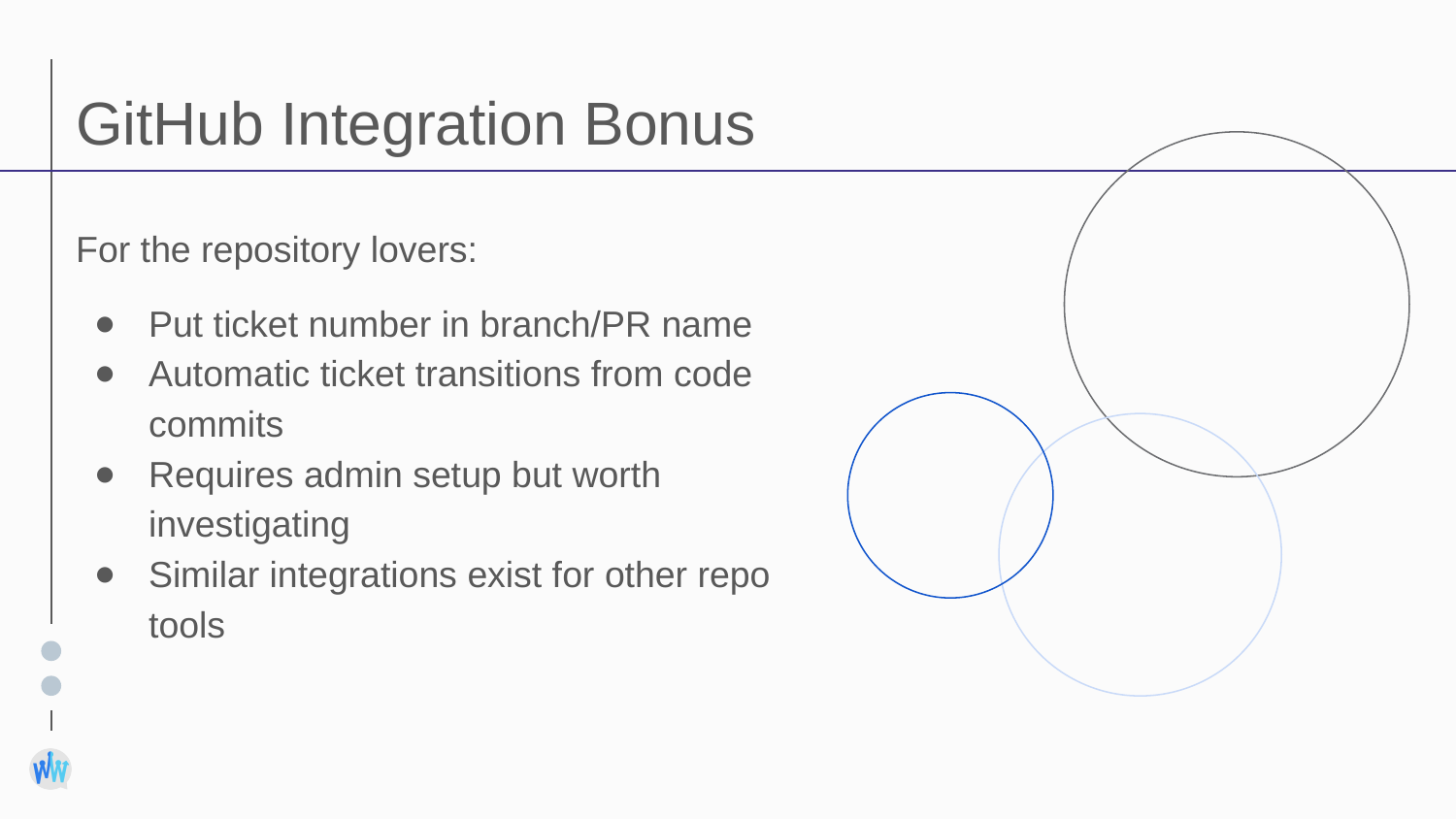

# GitHub Integration Bonus
For the repository lovers:
Put ticket number in branch/PR name
Automatic ticket transitions from code commits
Requires admin setup but worth investigating
Similar integrations exist for other repo tools